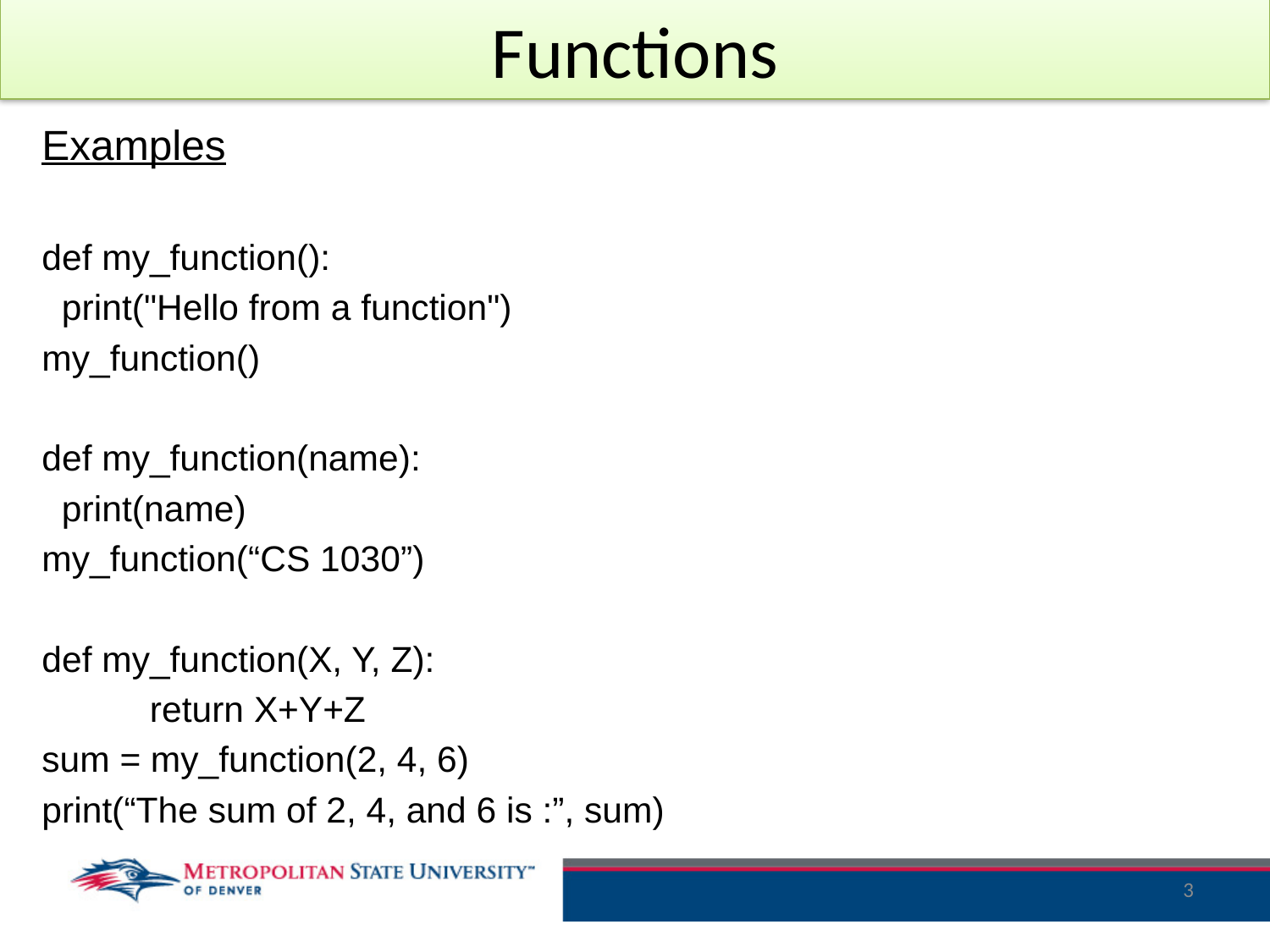

# Functions
Examples

def my_function():
  print("Hello from a function")
my_function()

def my_function(name):
  print(name)
my_function(“CS 1030”)

def my_function(X, Y, Z):
	return X+Y+Z
sum = my_function(2, 4, 6)
print(“The sum of 2, 4, and 6 is :”, sum)

3